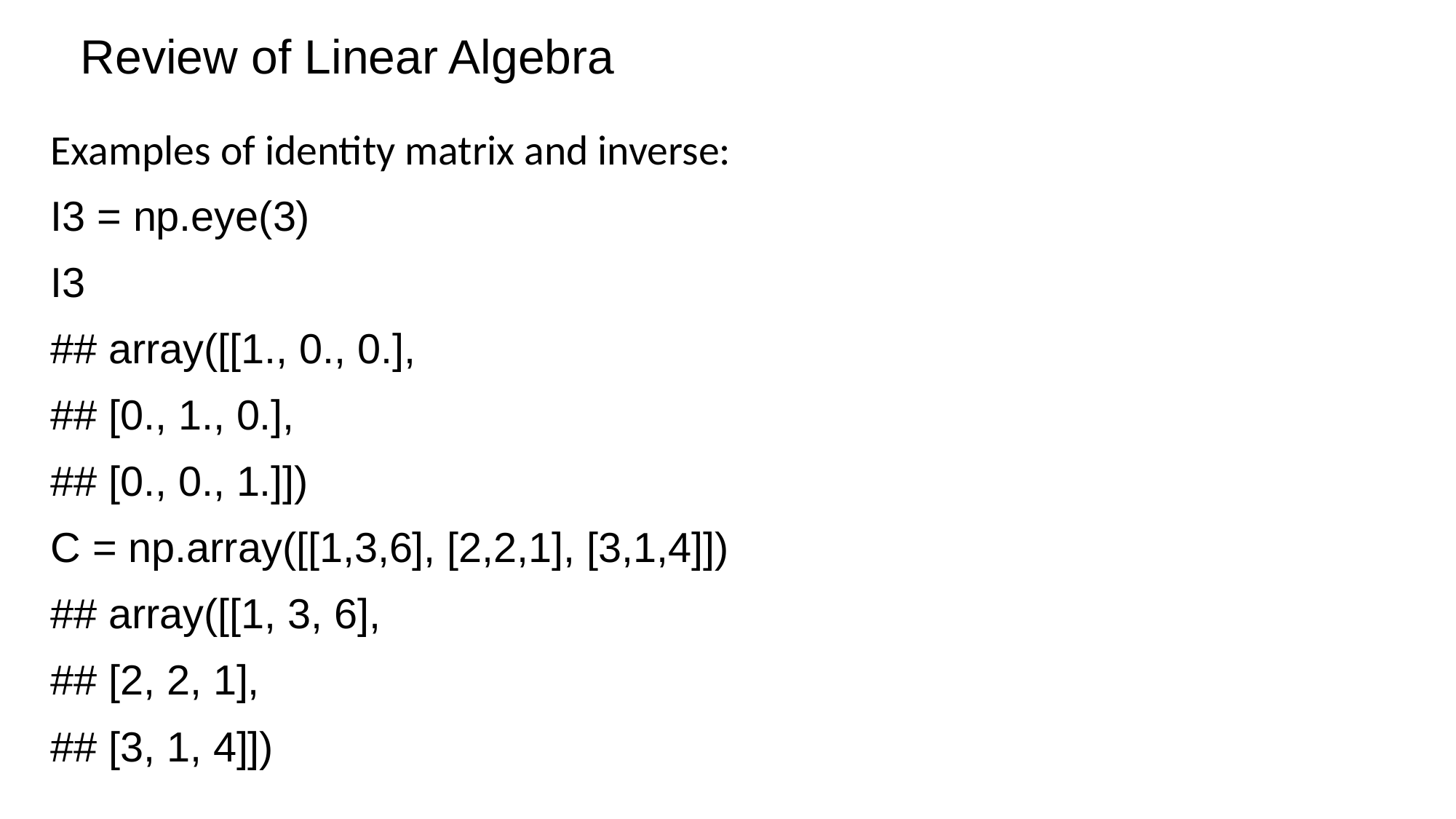

# Review of Linear Algebra
Examples of identity matrix and inverse:
I3 = np.eye(3)
I3
## array([[1., 0., 0.],
## [0., 1., 0.],
## [0., 0., 1.]])
C = np.array([[1,3,6], [2,2,1], [3,1,4]])
## array([[1, 3, 6],
## [2, 2, 1],
## [3, 1, 4]])